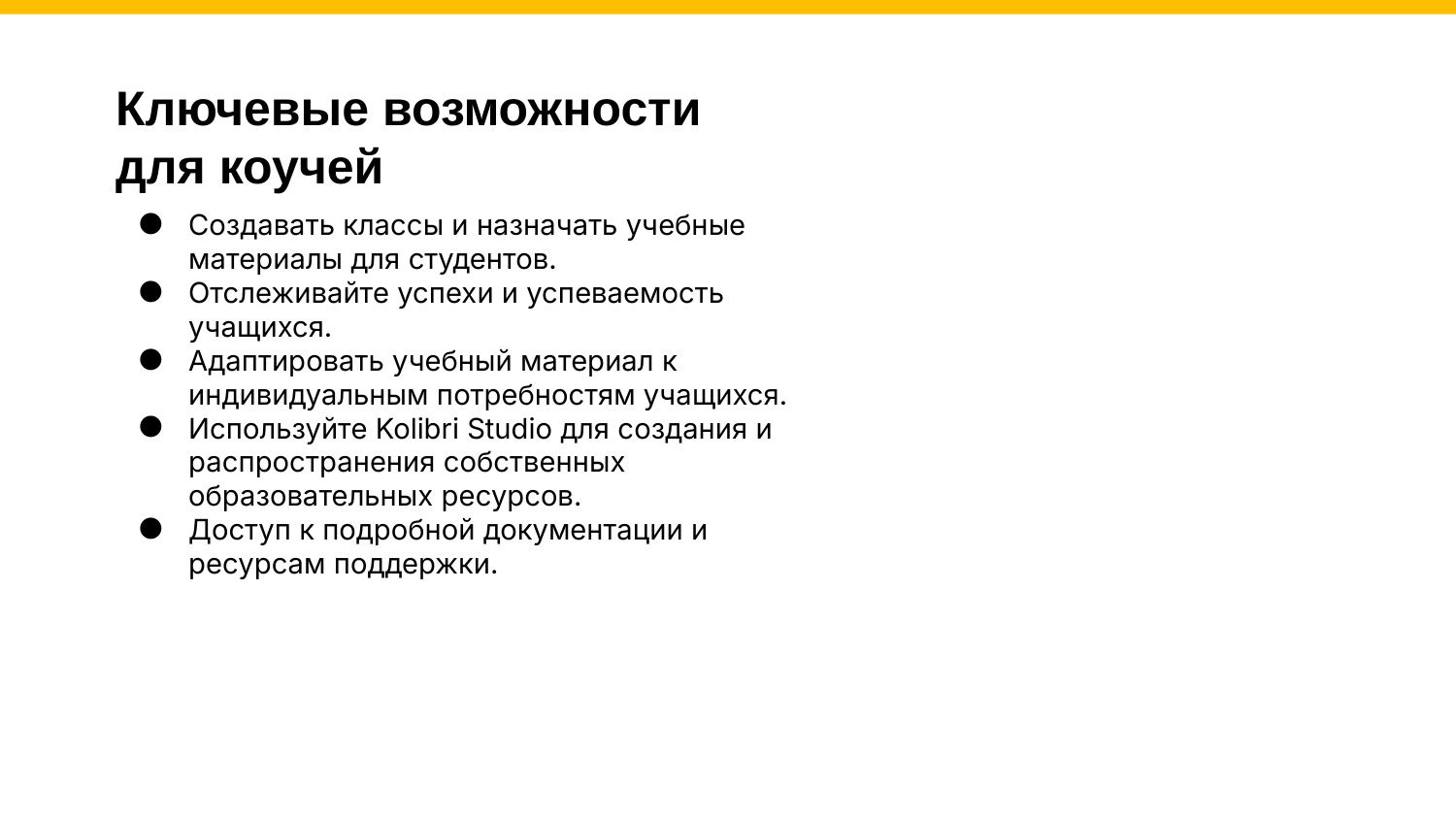

# Ключевые возможности для коучей
Создавать классы и назначать учебные материалы для студентов.
Отслеживайте успехи и успеваемость учащихся.
Адаптировать учебный материал к индивидуальным потребностям учащихся.
Используйте Kolibri Studio для создания и распространения собственных образовательных ресурсов.
Доступ к подробной документации и ресурсам поддержки.